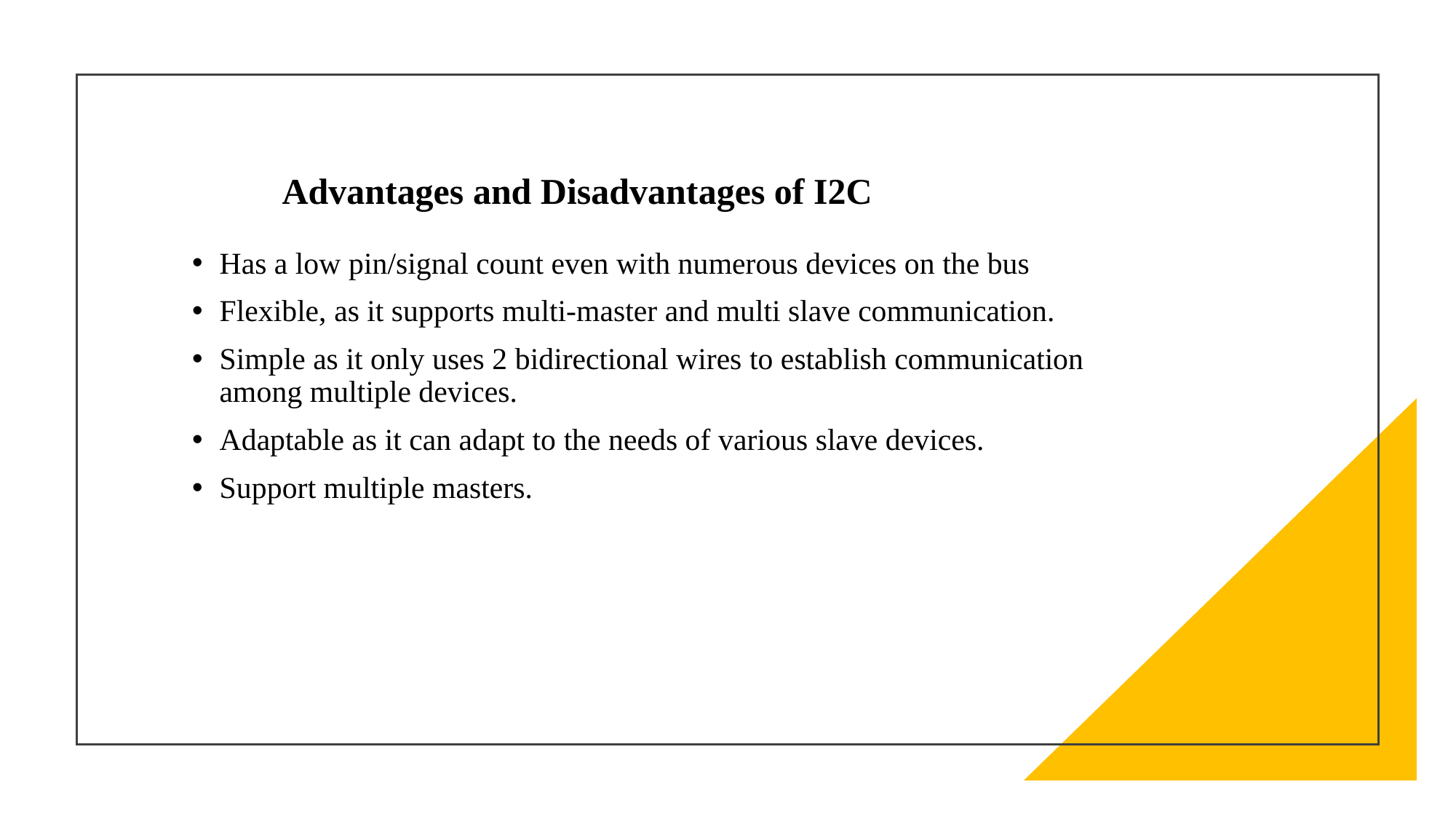

# Advantages and Disadvantages of I2C
Has a low pin/signal count even with numerous devices on the bus
Flexible, as it supports multi-master and multi slave communication.
Simple as it only uses 2 bidirectional wires to establish communication among multiple devices.
Adaptable as it can adapt to the needs of various slave devices.
Support multiple masters.